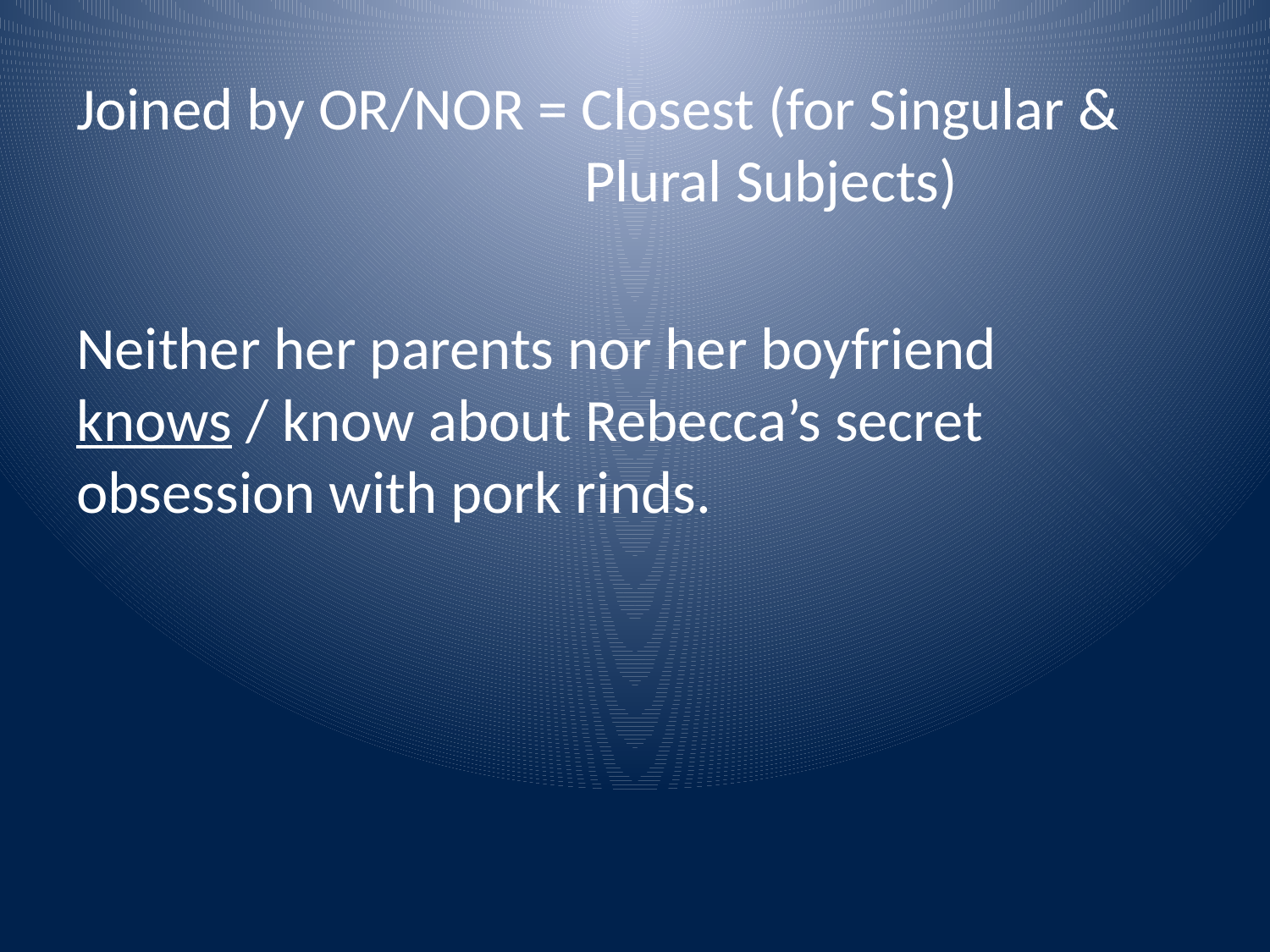

Joined by OR/NOR = Closest (for Singular & 				Plural Subjects)

Neither her parents nor her boyfriend knows / know about Rebecca’s secret obsession with pork rinds.